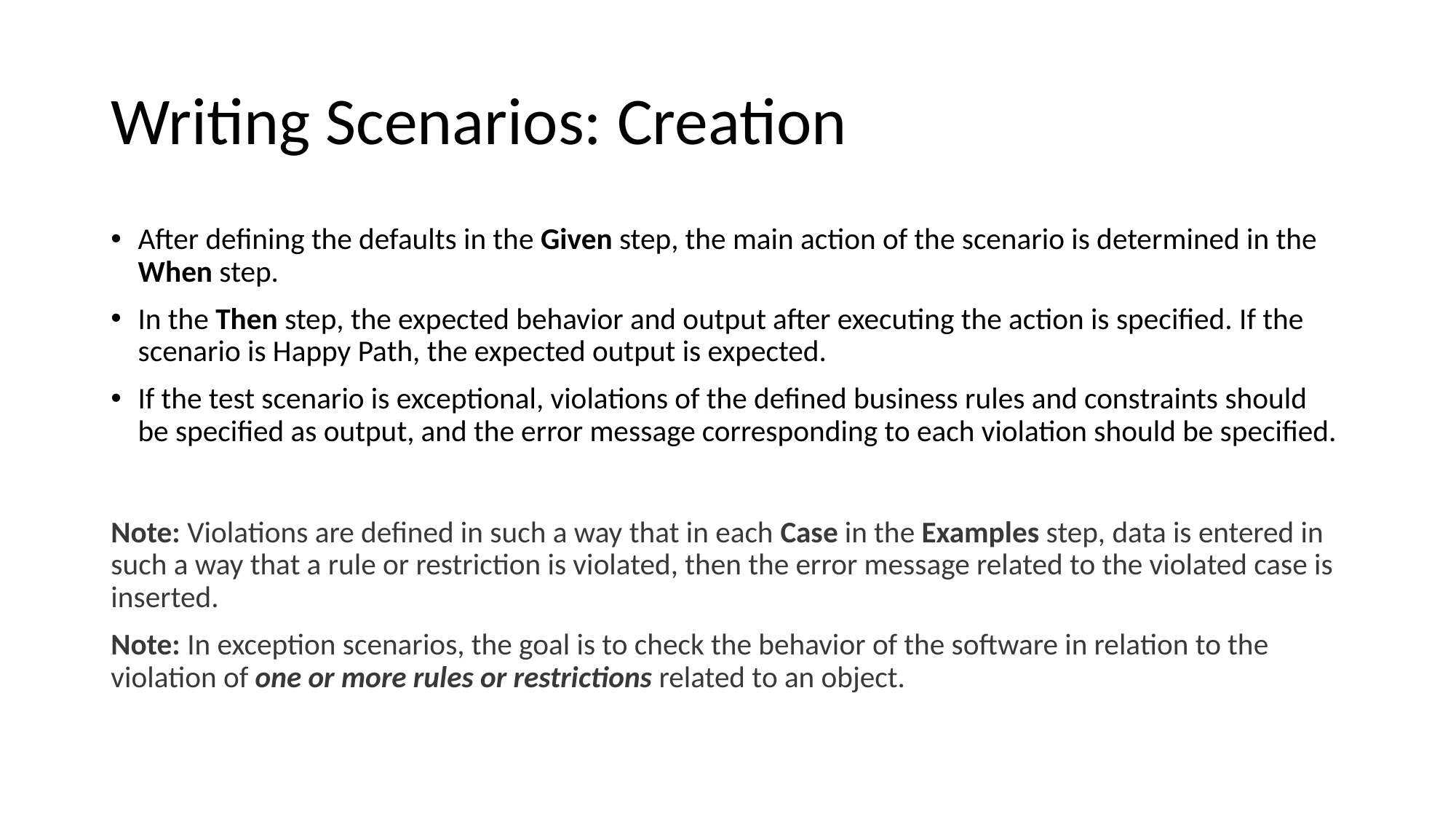

# Writing Scenarios: Creation
After defining the defaults in the Given step, the main action of the scenario is determined in the When step.
In the Then step, the expected behavior and output after executing the action is specified. If the scenario is Happy Path, the expected output is expected.
If the test scenario is exceptional, violations of the defined business rules and constraints should be specified as output, and the error message corresponding to each violation should be specified.

Note: Violations are defined in such a way that in each Case in the Examples step, data is entered in such a way that a rule or restriction is violated, then the error message related to the violated case is inserted.
Note: In exception scenarios, the goal is to check the behavior of the software in relation to the violation of one or more rules or restrictions related to an object.